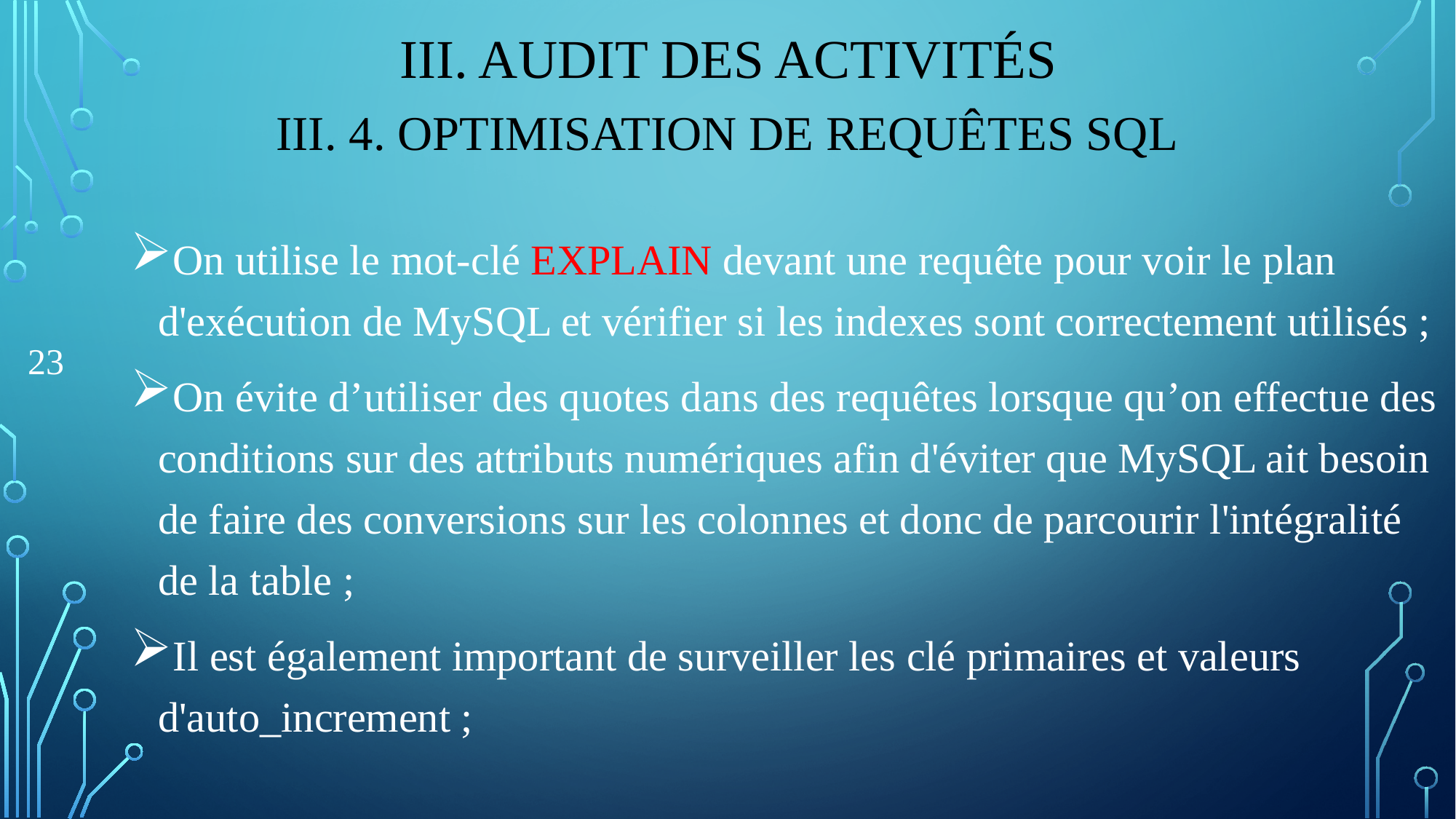

# III. Audit des activités
Iii. 4. Optimisation de requêtes SQL
On utilise le mot-clé EXPLAIN devant une requête pour voir le plan d'exécution de MySQL et vérifier si les indexes sont correctement utilisés ;
On évite d’utiliser des quotes dans des requêtes lorsque qu’on effectue des conditions sur des attributs numériques afin d'éviter que MySQL ait besoin de faire des conversions sur les colonnes et donc de parcourir l'intégralité de la table ;
Il est également important de surveiller les clé primaires et valeurs d'auto_increment ;
23